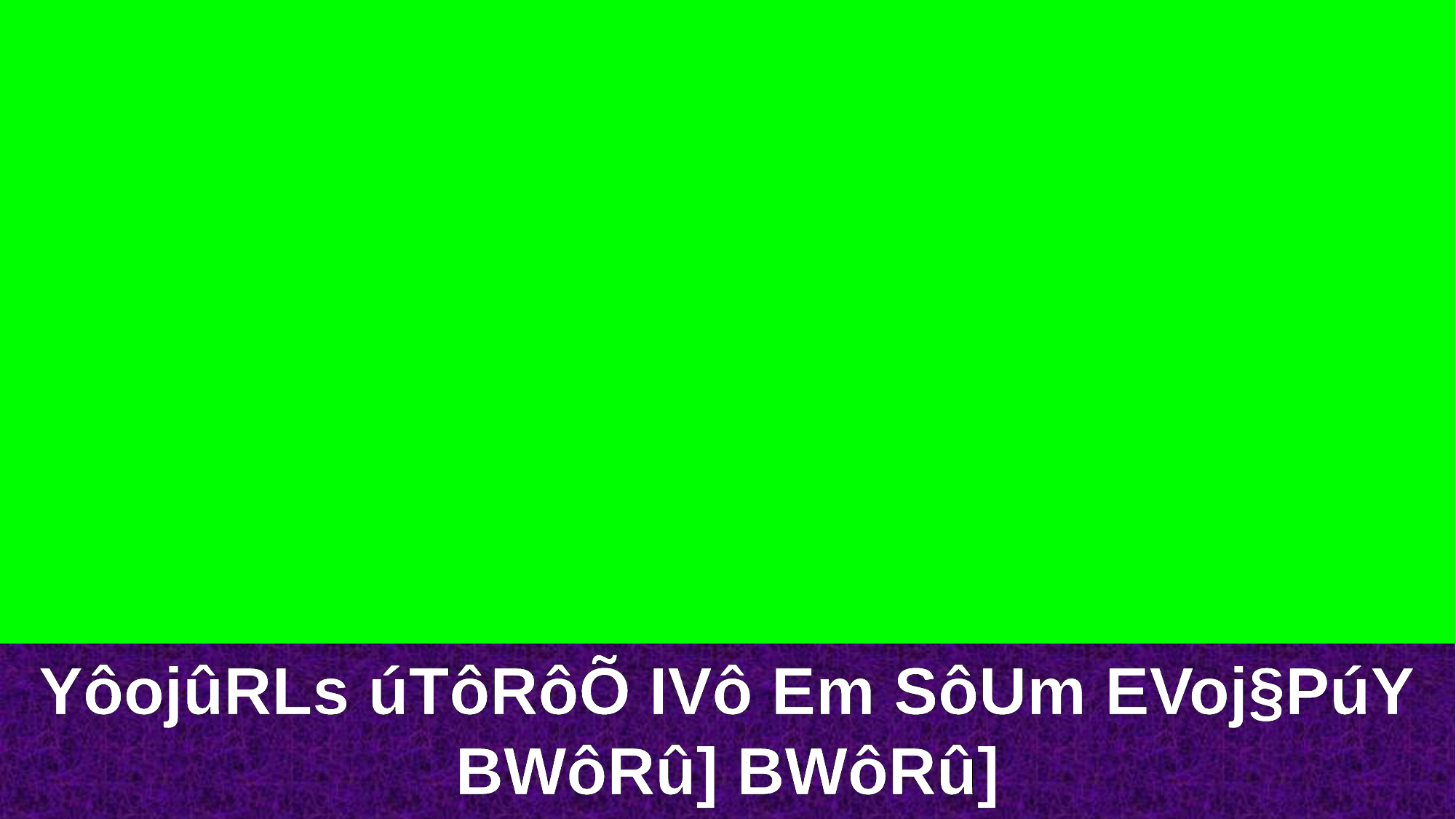

YôojûRLs úTôRôÕ IVô Em SôUm EVoj§PúY
BWôRû] BWôRû]